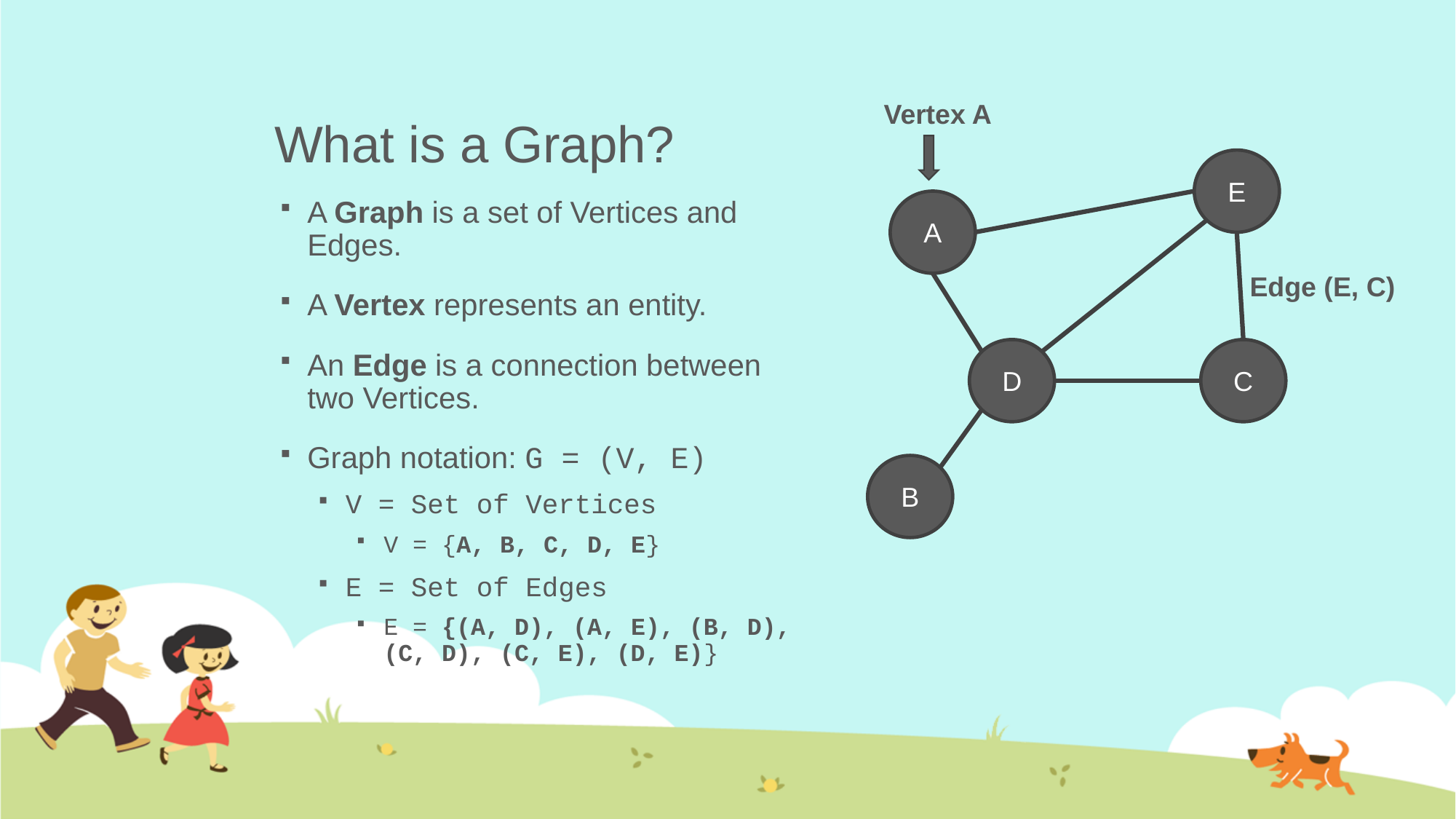

# What is a Graph?
Vertex A

E
A Graph is a set of Vertices and Edges.
A Vertex represents an entity.
An Edge is a connection between two Vertices.
Graph notation: G = (V, E)
V = Set of Vertices
V = {A, B, C, D, E}
E = Set of Edges
E = {(A, D), (A, E), (B, D), (C, D), (C, E), (D, E)}
A
Edge (E, C)
D
C
B